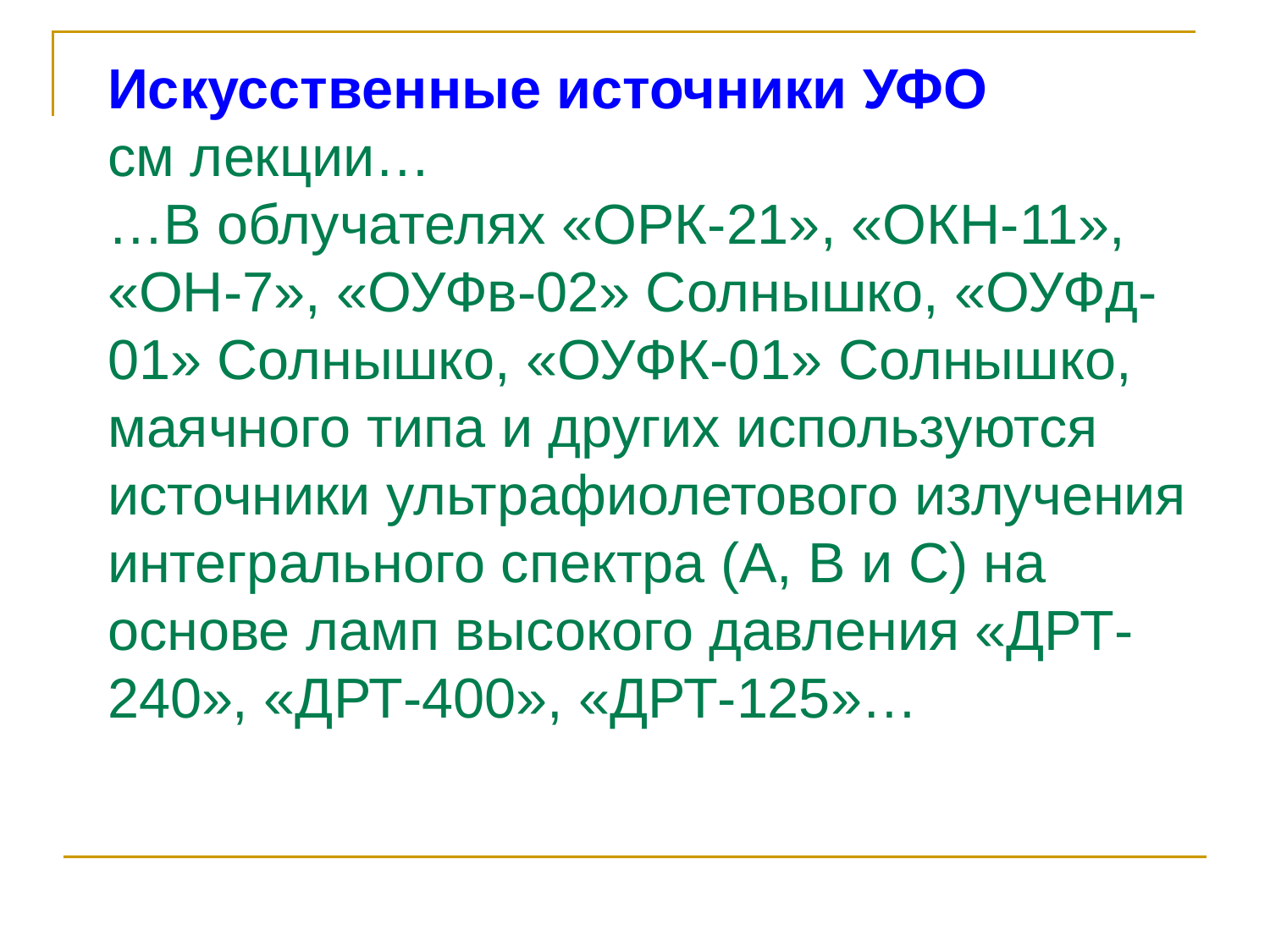

Искусственные источники УФО
см лекции…
…В облучателях «ОРК-21», «ОКН-11», «ОН-7», «ОУФв-02» Солнышко, «ОУФд-01» Солнышко, «ОУФК-01» Солнышко, маячного типа и других используются источники ультрафиолетового излучения интегрального спектра (А, В и С) на основе ламп высокого давления «ДРТ-240», «ДРТ-400», «ДРТ-125»…